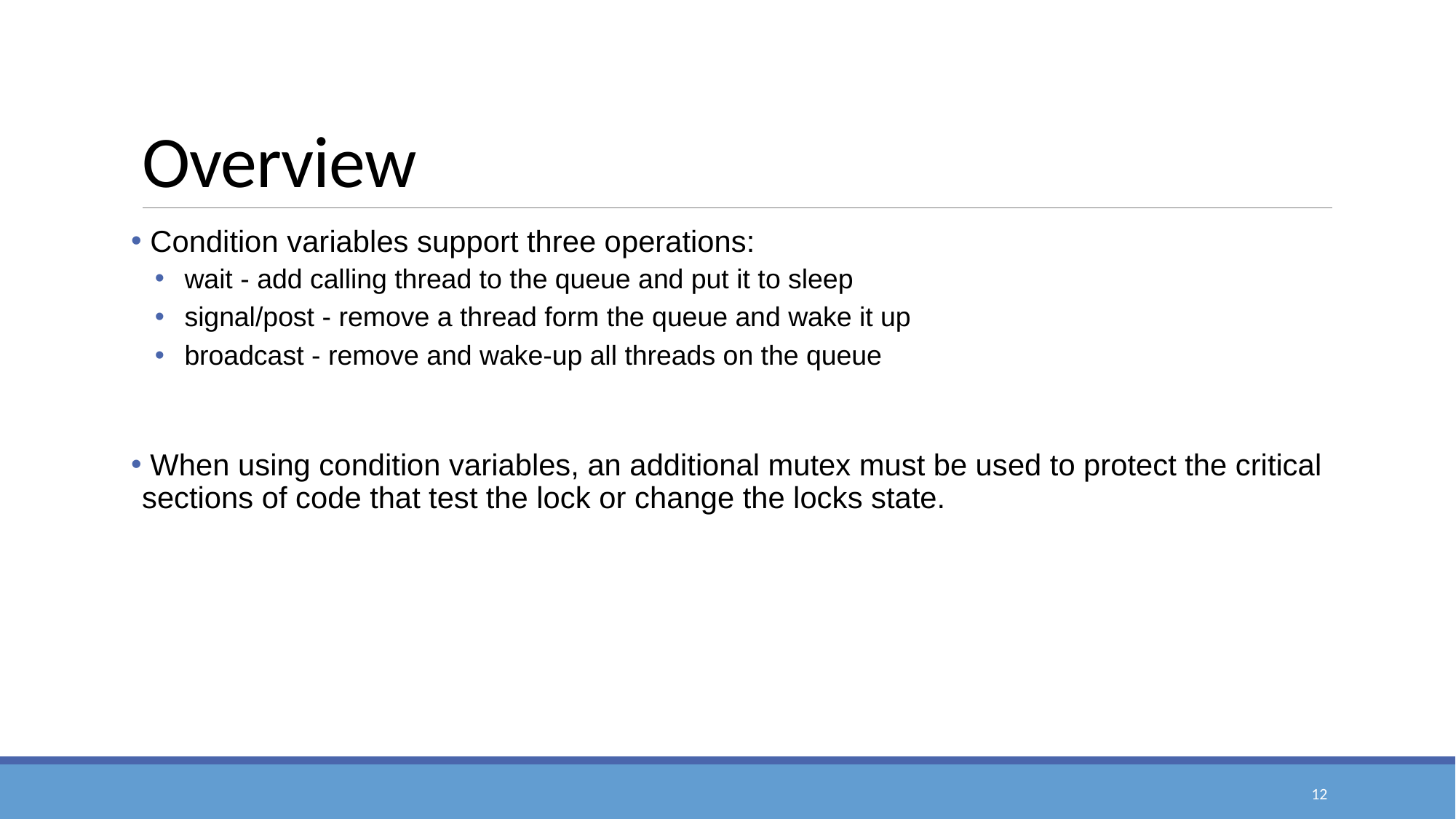

# Overview
 Condition variables support three operations:
 wait - add calling thread to the queue and put it to sleep
 signal/post - remove a thread form the queue and wake it up
 broadcast - remove and wake-up all threads on the queue

 When using condition variables, an additional mutex must be used to protect the critical sections of code that test the lock or change the locks state.

12